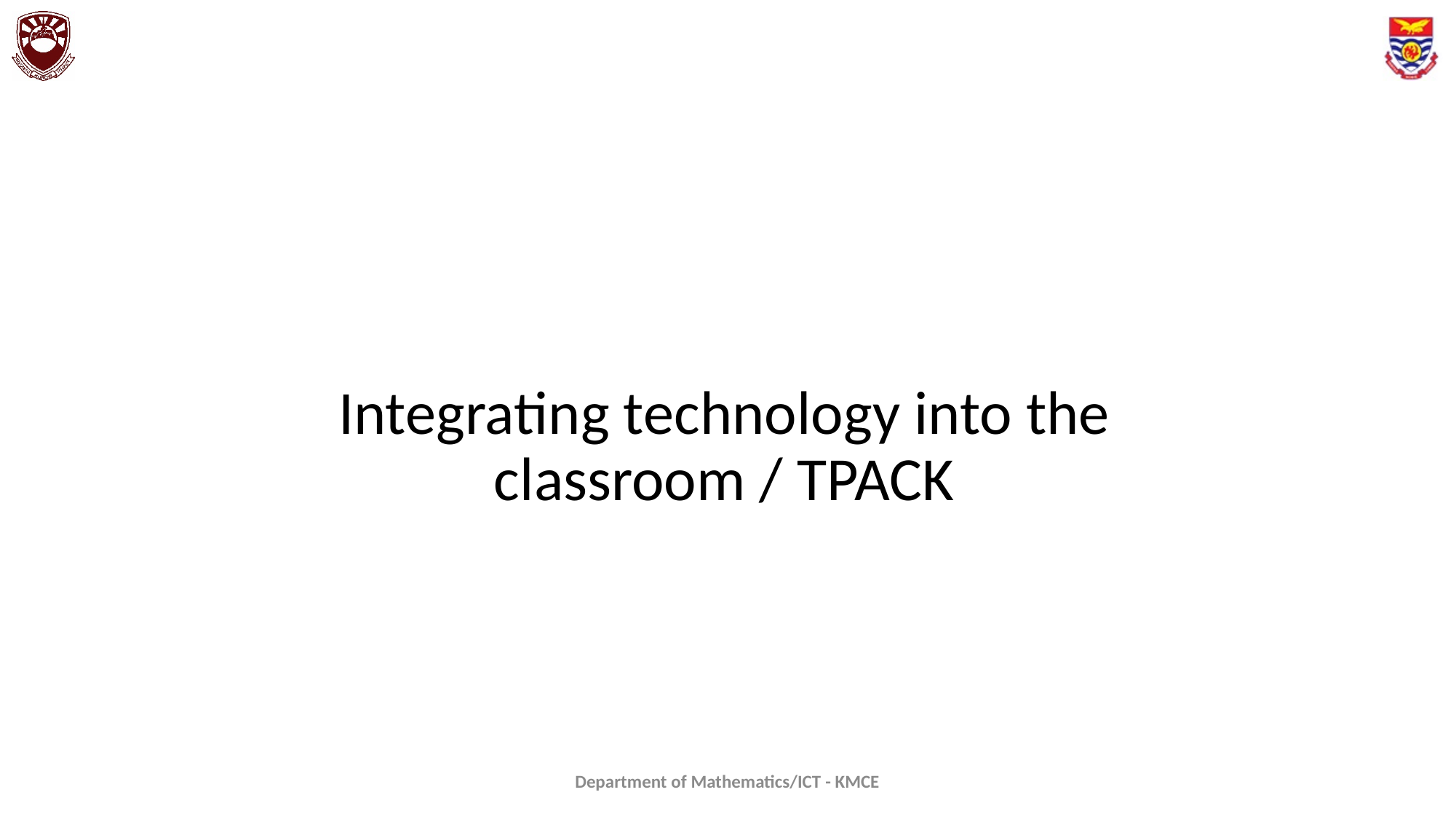

# Integrating technology into the classroom / TPACK
Department of Mathematics/ICT - KMCE
62